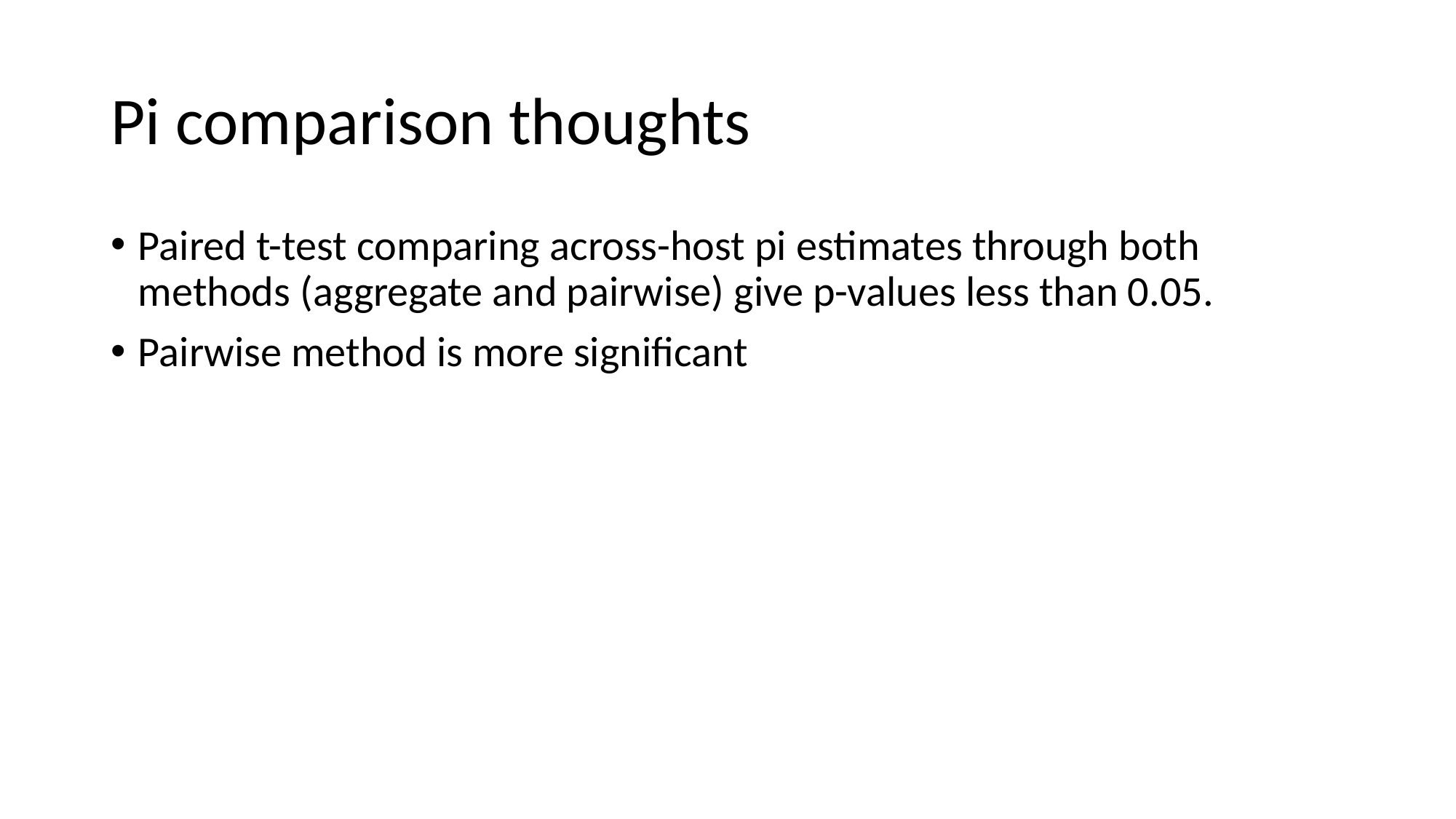

# Pi comparison thoughts
Paired t-test comparing across-host pi estimates through both methods (aggregate and pairwise) give p-values less than 0.05.
Pairwise method is more significant